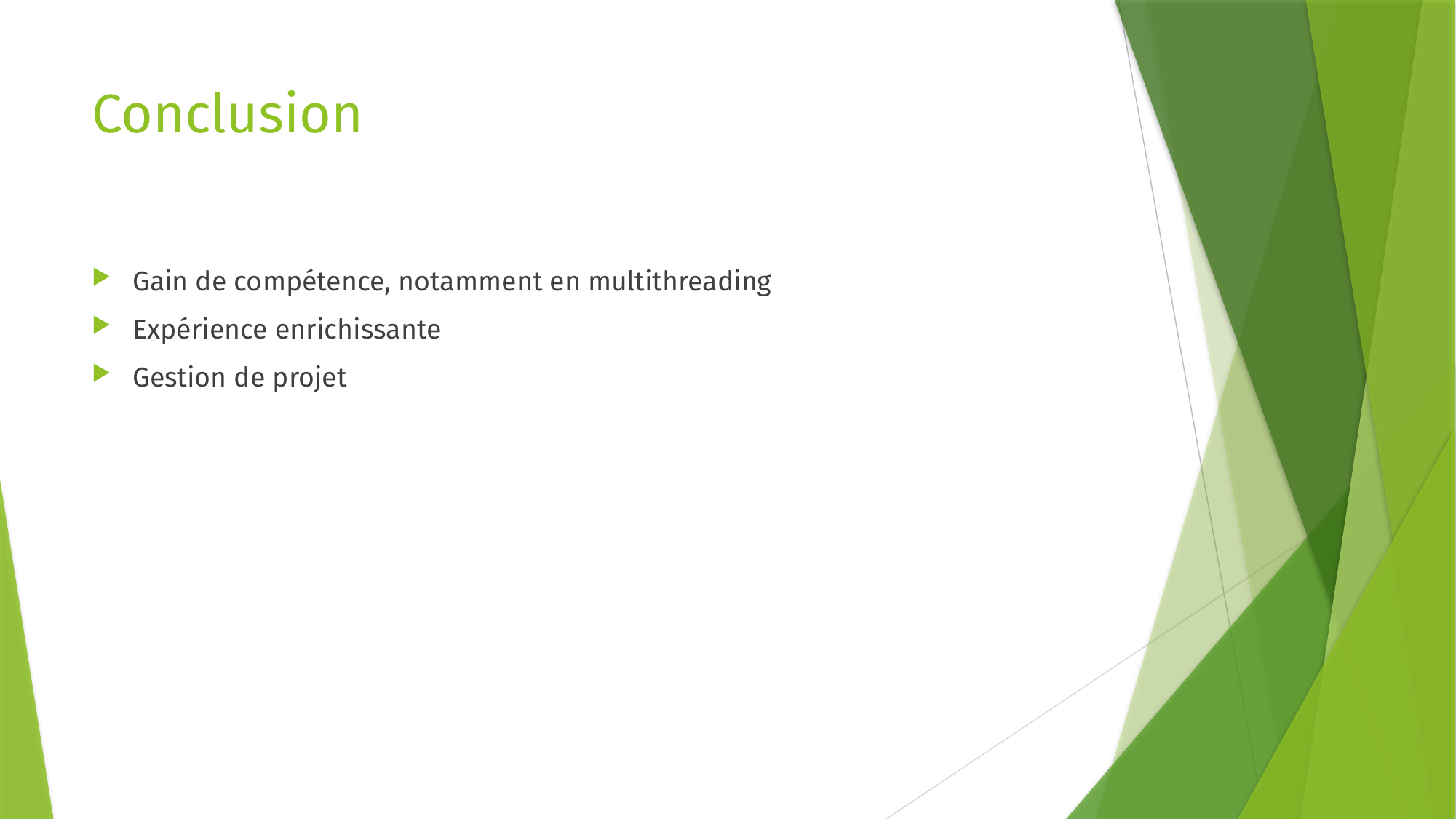

# Conclusion
Gain de compétence, notamment en multithreading
Expérience enrichissante
Gestion de projet